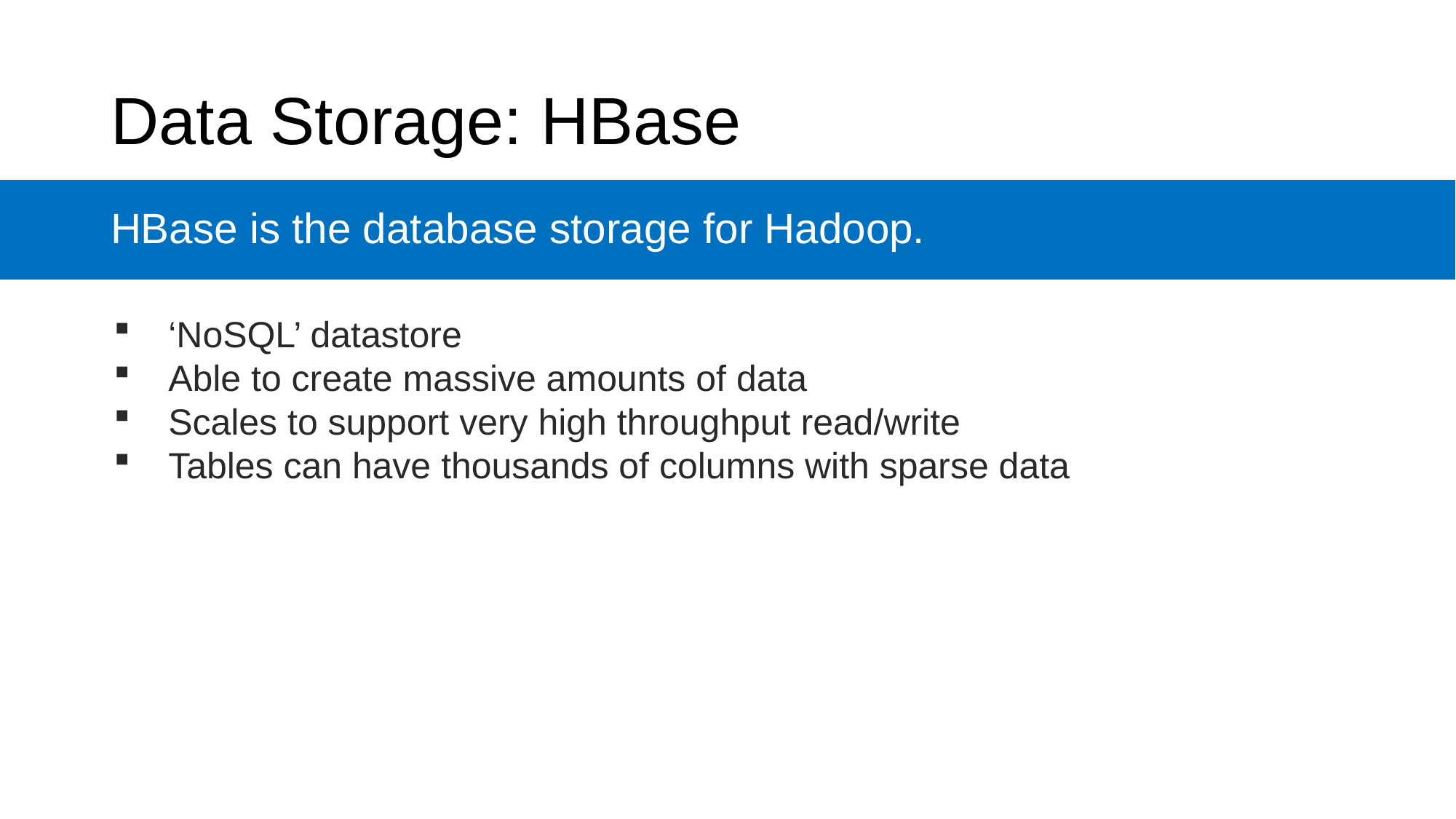

# Data Storage: HBase

HBase is the database storage for Hadoop.
‘NoSQL’ datastore
Able to create massive amounts of data
Scales to support very high throughput read/write
Tables can have thousands of columns with sparse data